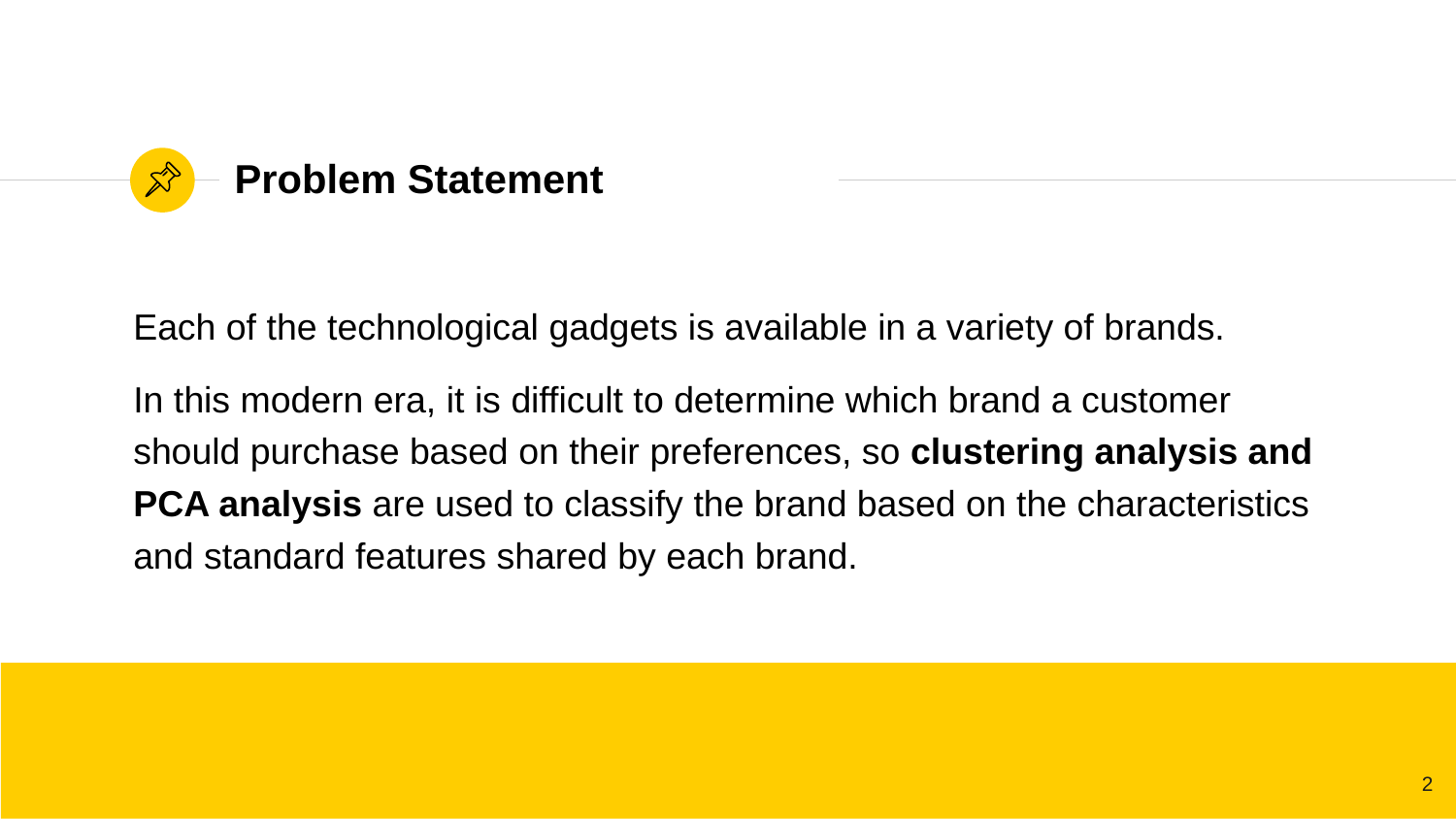

# Problem Statement

Each of the technological gadgets is available in a variety of brands.
In this modern era, it is difficult to determine which brand a customer should purchase based on their preferences, so clustering analysis and PCA analysis are used to classify the brand based on the characteristics and standard features shared by each brand.

2